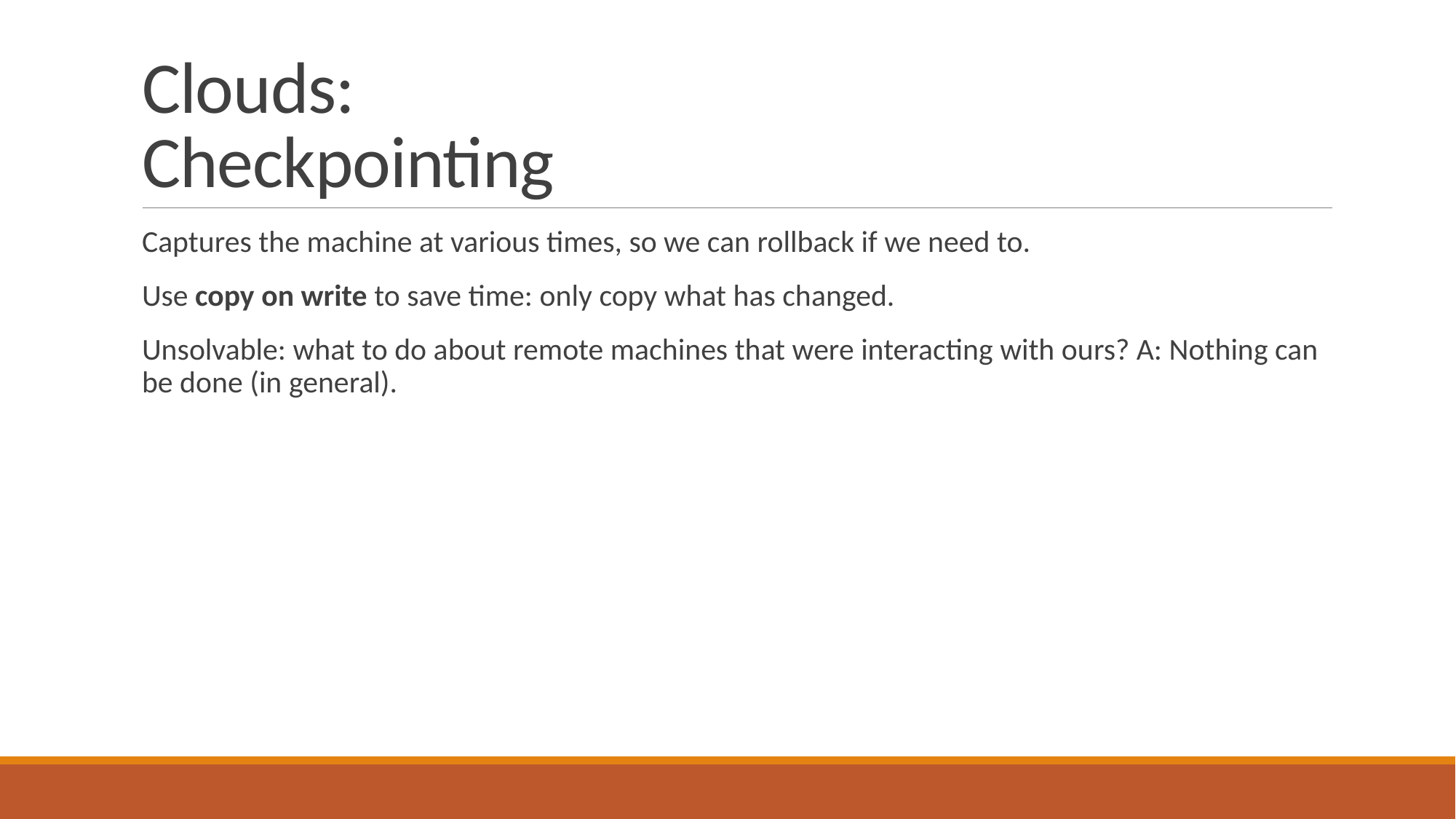

# Clouds: Checkpointing
Captures the machine at various times, so we can rollback if we need to.
Use copy on write to save time: only copy what has changed.
Unsolvable: what to do about remote machines that were interacting with ours? A: Nothing can be done (in general).